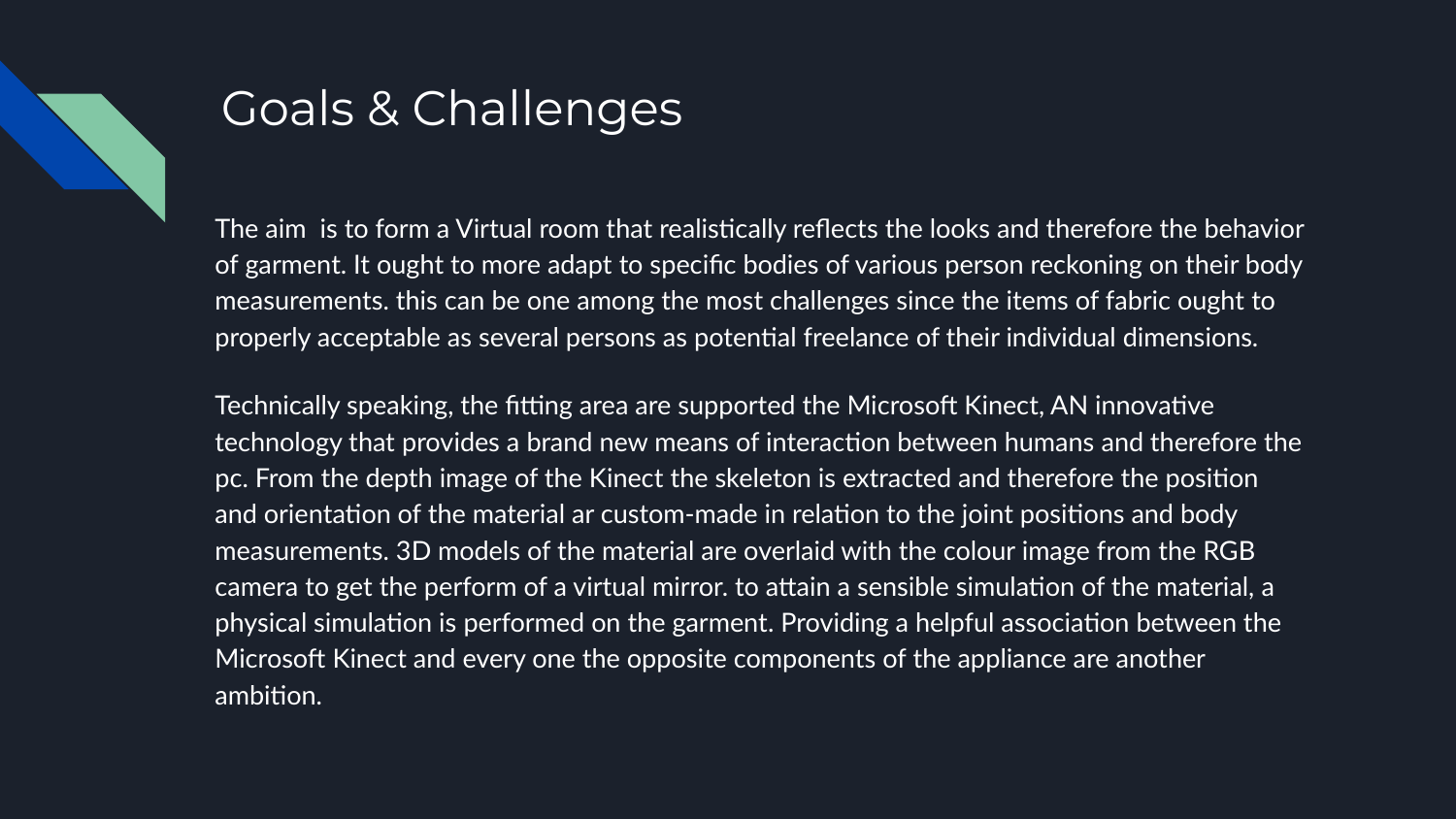

# Goals & Challenges
The aim  is to form a Virtual room that realistically reflects the looks and therefore the behavior of garment. It ought to more adapt to specific bodies of various person reckoning on their body measurements. this can be one among the most challenges since the items of fabric ought to properly acceptable as several persons as potential freelance of their individual dimensions.
Technically speaking, the fitting area are supported the Microsoft Kinect, AN innovative technology that provides a brand new means of interaction between humans and therefore the pc. From the depth image of the Kinect the skeleton is extracted and therefore the position and orientation of the material ar custom-made in relation to the joint positions and body measurements. 3D models of the material are overlaid with the colour image from the RGB camera to get the perform of a virtual mirror. to attain a sensible simulation of the material, a physical simulation is performed on the garment. Providing a helpful association between the Microsoft Kinect and every one the opposite components of the appliance are another ambition.